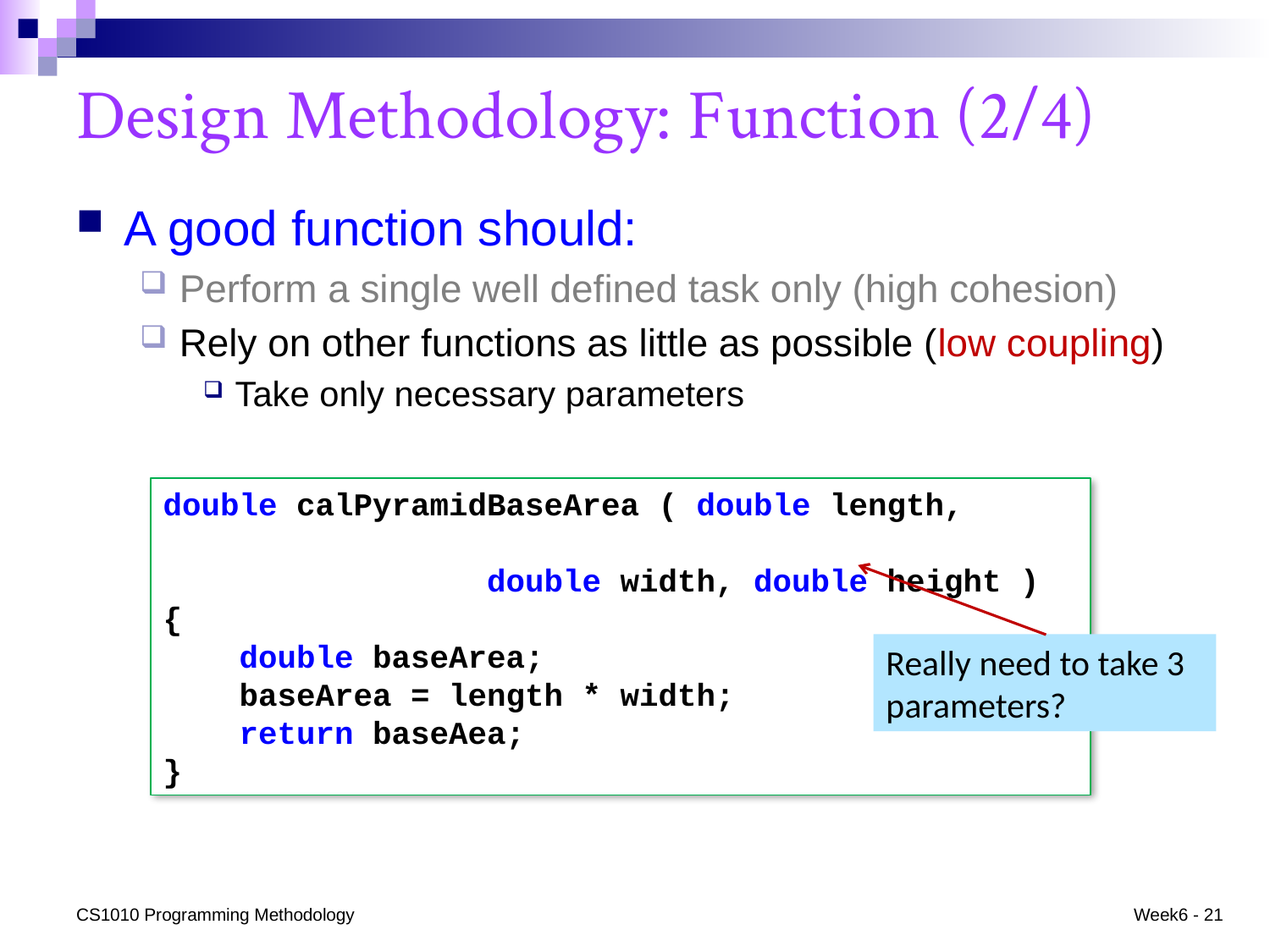

# Design Methodology: Function (2/4)
A good function should:
Perform a single well defined task only (high cohesion)
Rely on other functions as little as possible (low coupling)
Take only necessary parameters
double calPyramidBaseArea ( double length,
                 double width, double height )
{
    double baseArea;
    baseArea = length * width;
    return baseAea;
}
Really need to take 3 parameters?
CS1010 Programming Methodology
Week6 - 21